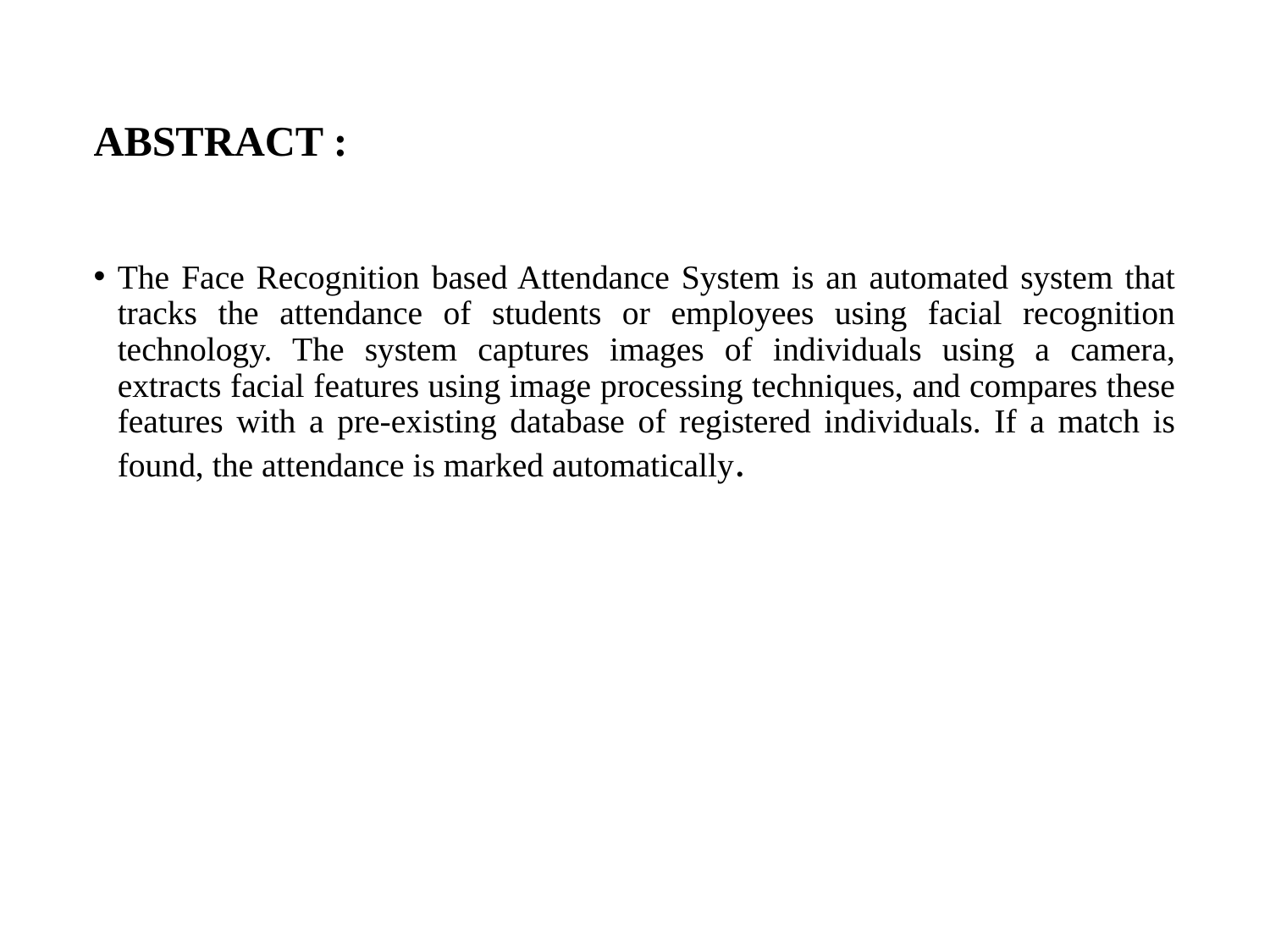

# ABSTRACT :
The Face Recognition based Attendance System is an automated system that tracks the attendance of students or employees using facial recognition technology. The system captures images of individuals using a camera, extracts facial features using image processing techniques, and compares these features with a pre-existing database of registered individuals. If a match is found, the attendance is marked automatically.